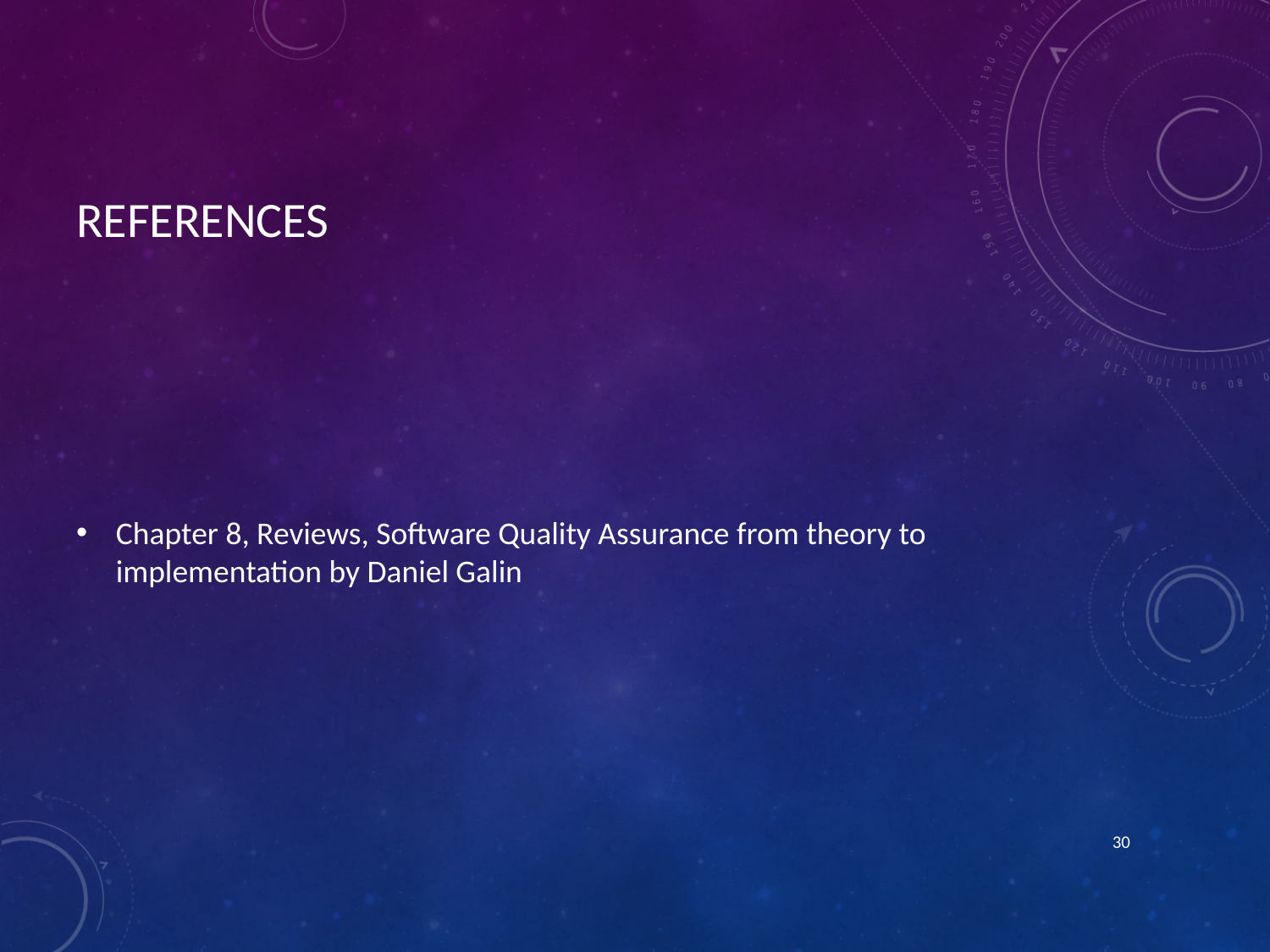

# References
Chapter 8, Reviews, Software Quality Assurance from theory to implementation by Daniel Galin
30